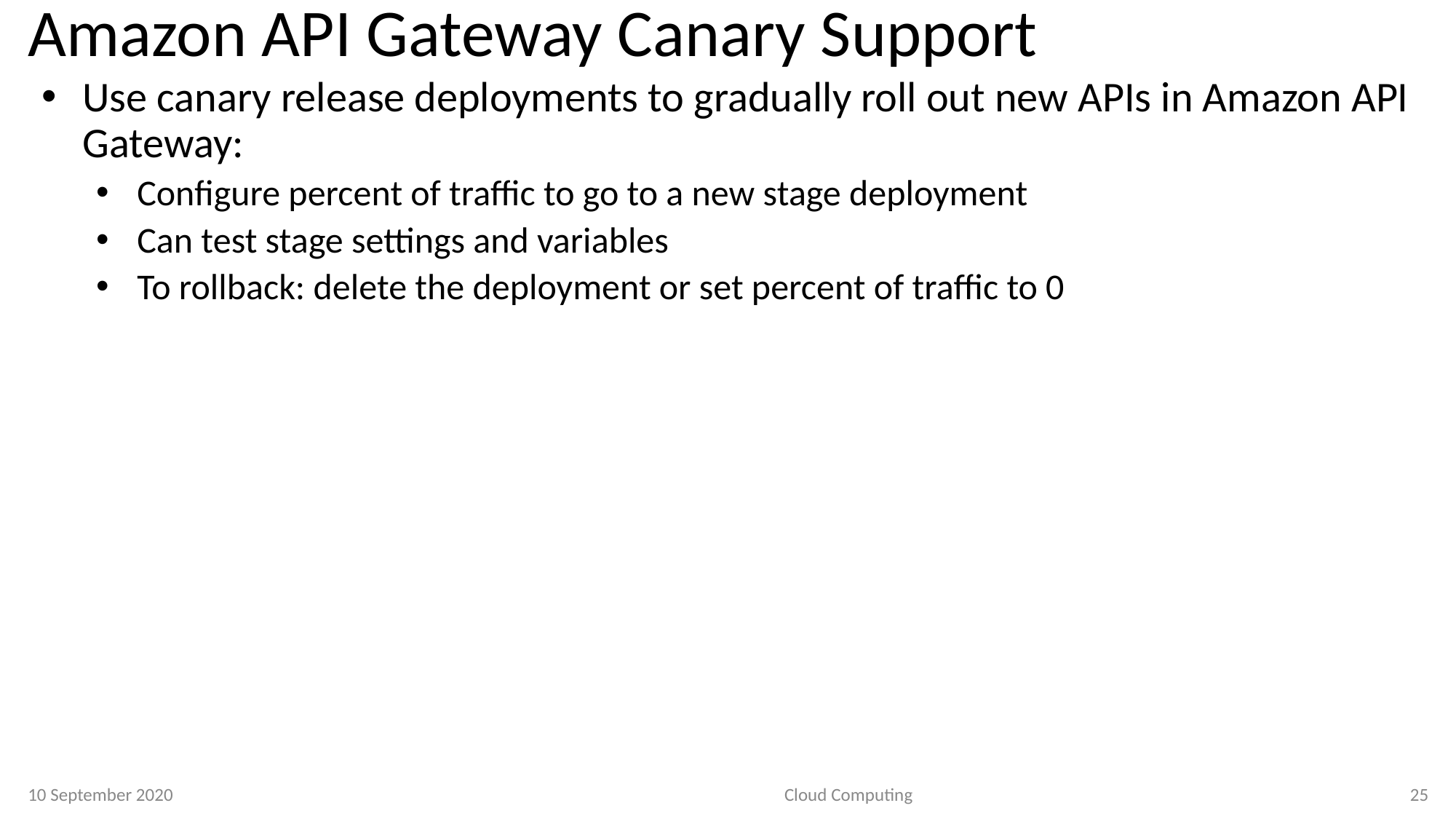

# Amazon API Gateway Canary Support
Use canary release deployments to gradually roll out new APIs in Amazon API Gateway:
Configure percent of traffic to go to a new stage deployment
Can test stage settings and variables
To rollback: delete the deployment or set percent of traffic to 0
10 September 2020
Cloud Computing
25